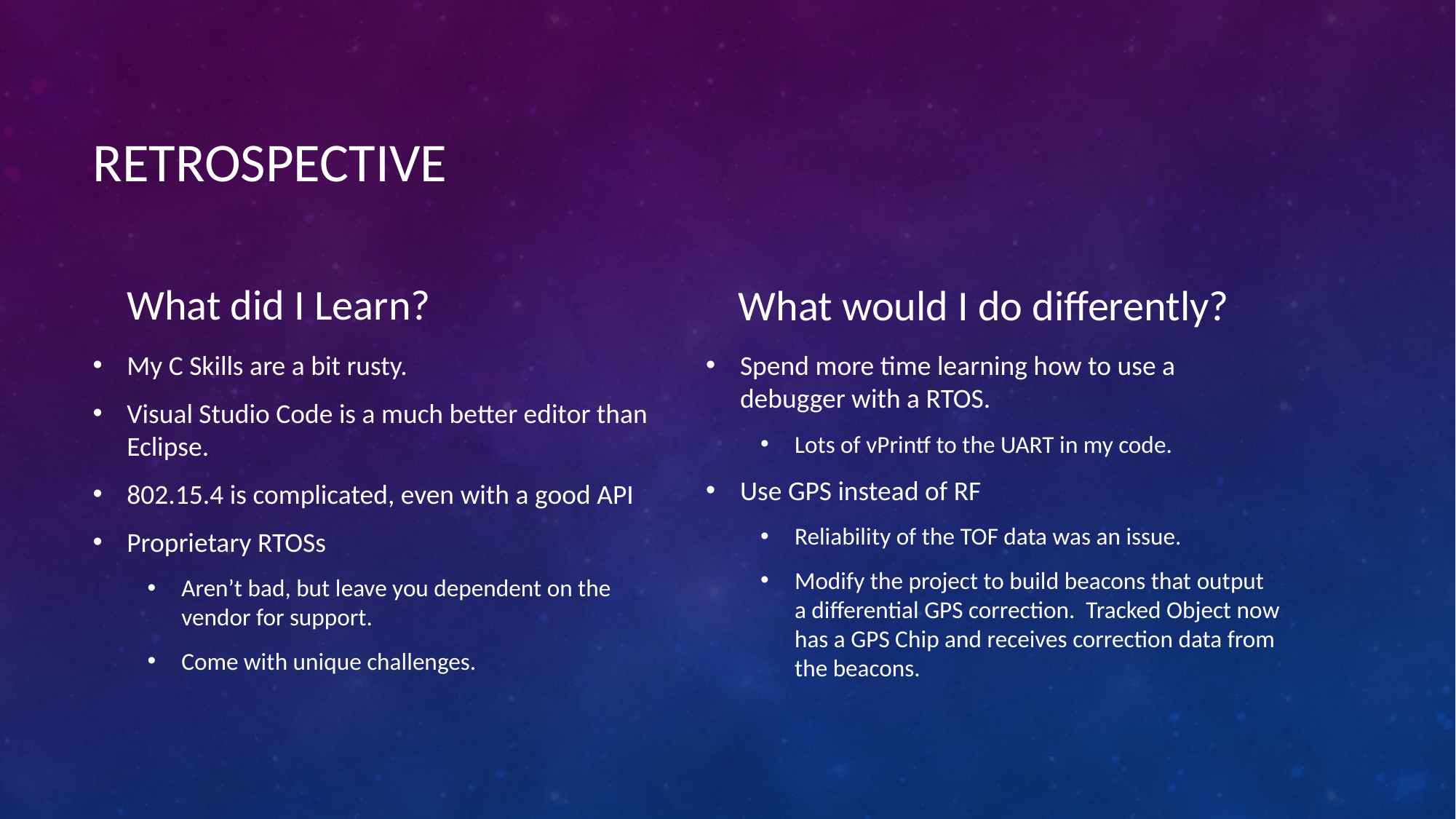

# Retrospective
What did I Learn?
What would I do differently?
My C Skills are a bit rusty.
Visual Studio Code is a much better editor than Eclipse.
802.15.4 is complicated, even with a good API
Proprietary RTOSs
Aren’t bad, but leave you dependent on the vendor for support.
Come with unique challenges.

Spend more time learning how to use a debugger with a RTOS.
Lots of vPrintf to the UART in my code.
Use GPS instead of RF
Reliability of the TOF data was an issue.
Modify the project to build beacons that output a differential GPS correction.  Tracked Object now has a GPS Chip and receives correction data from the beacons.